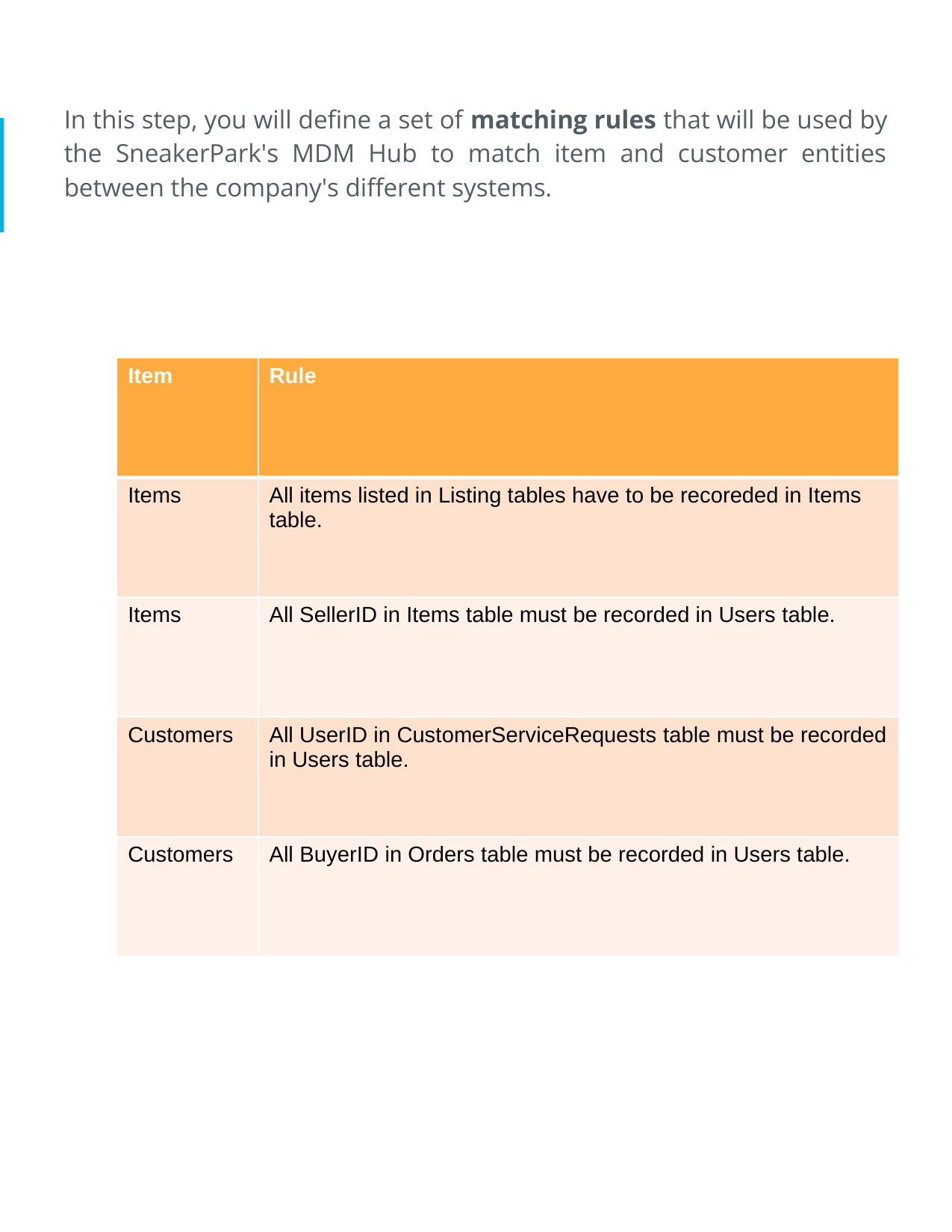

In this step, you will define a set of matching rules that will be used by the SneakerPark's MDM Hub to match item and customer entities between the company's different systems.

| Item | Rule |
| --- | --- |
| Items | All items listed in Listing tables have to be recoreded in Items table. |
| Items | All SellerID in Items table must be recorded in Users table. |
| Customers | All UserID in CustomerServiceRequests table must be recorded in Users table. |
| Customers | All BuyerID in Orders table must be recorded in Users table. |